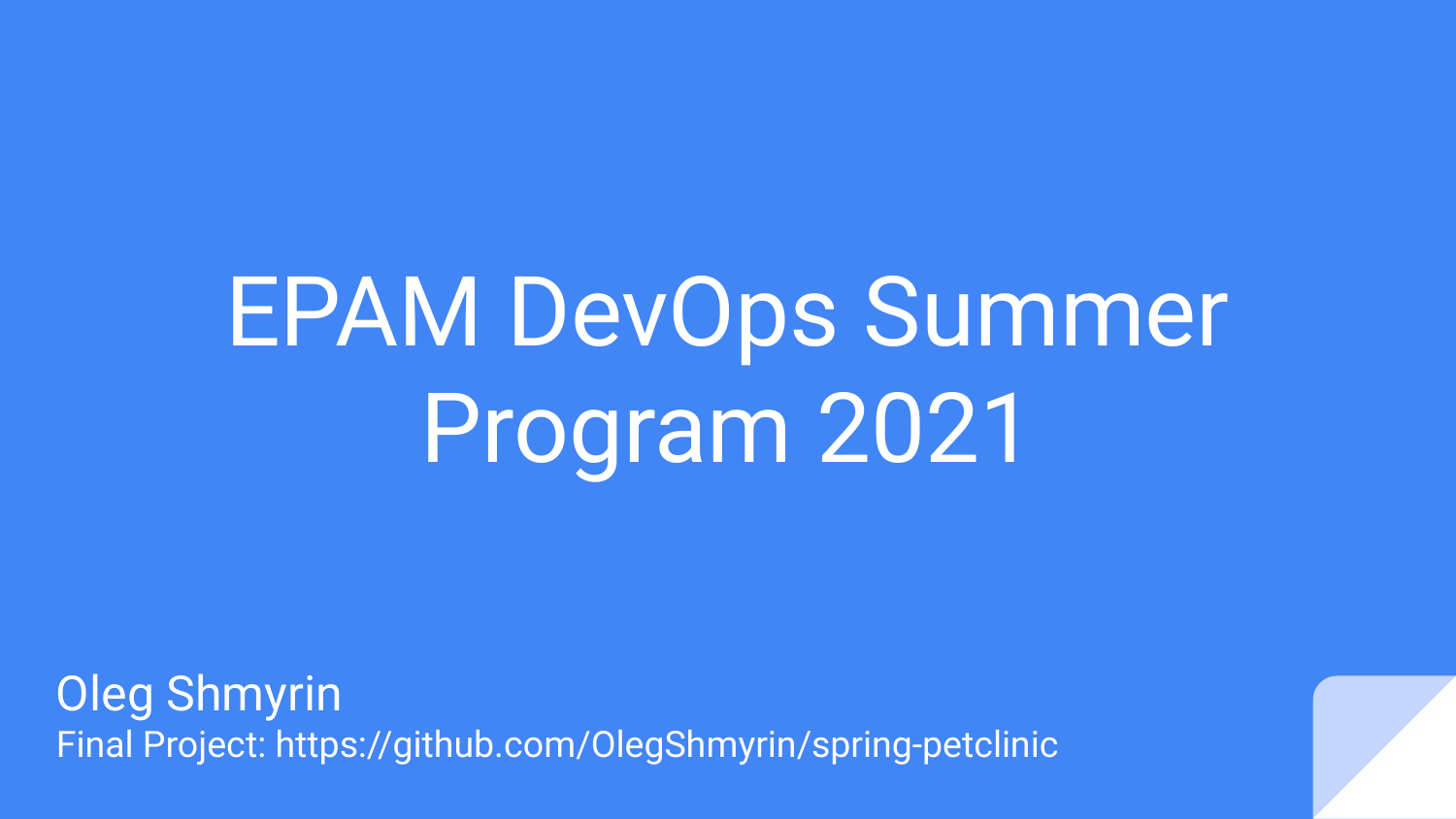

# EPAM DevOps Summer Program 2021
Oleg Shmyrin
Final Project: https://github.com/OlegShmyrin/spring-petclinic